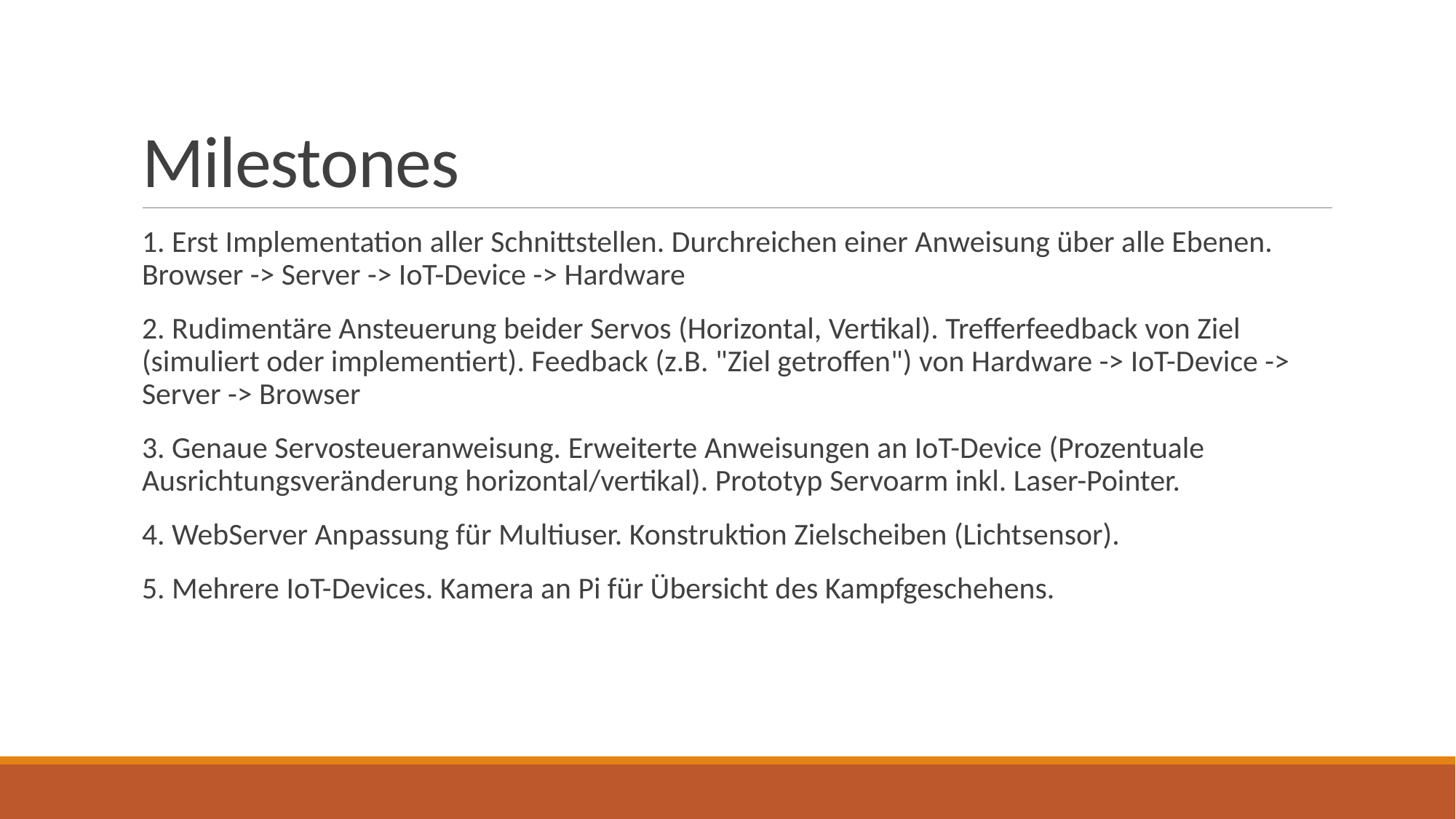

# Milestones
1. Erst Implementation aller Schnittstellen. Durchreichen einer Anweisung über alle Ebenen. Browser -> Server -> IoT-Device -> Hardware
2. Rudimentäre Ansteuerung beider Servos (Horizontal, Vertikal). Trefferfeedback von Ziel (simuliert oder implementiert). Feedback (z.B. "Ziel getroffen") von Hardware -> IoT-Device -> Server -> Browser
3. Genaue Servosteueranweisung. Erweiterte Anweisungen an IoT-Device (Prozentuale Ausrichtungsveränderung horizontal/vertikal). Prototyp Servoarm inkl. Laser-Pointer.
4. WebServer Anpassung für Multiuser. Konstruktion Zielscheiben (Lichtsensor).
5. Mehrere IoT-Devices. Kamera an Pi für Übersicht des Kampfgeschehens.